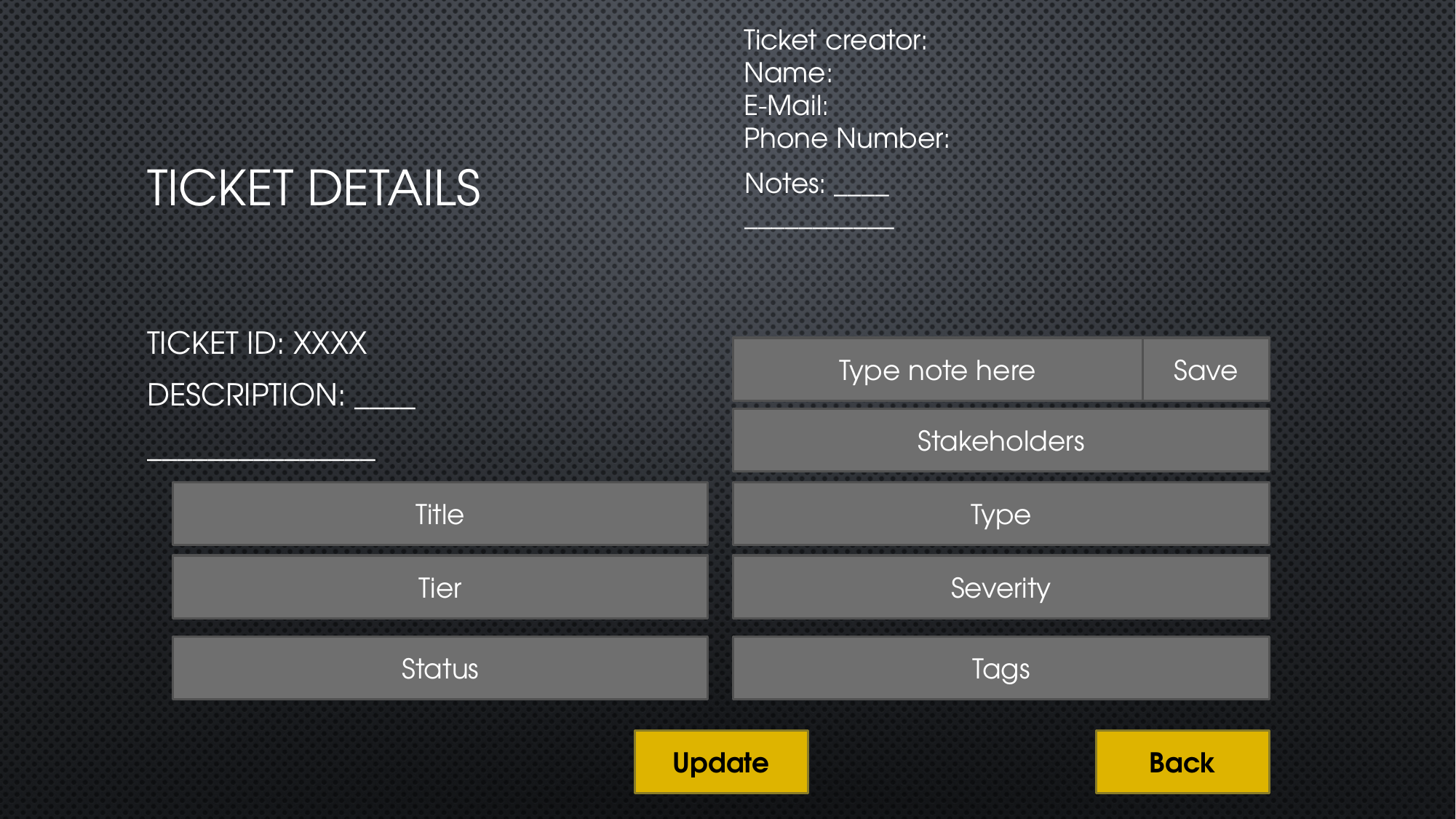

Ticket creator:
Name:
E-Mail:
Phone Number:
# Ticket details
Notes: ____
___________
Ticket ID: XXXX
Description: ____
_______________
Save
Type note here
Stakeholders
Title
Type
Tier
Severity
Status
Tags
Update
Back